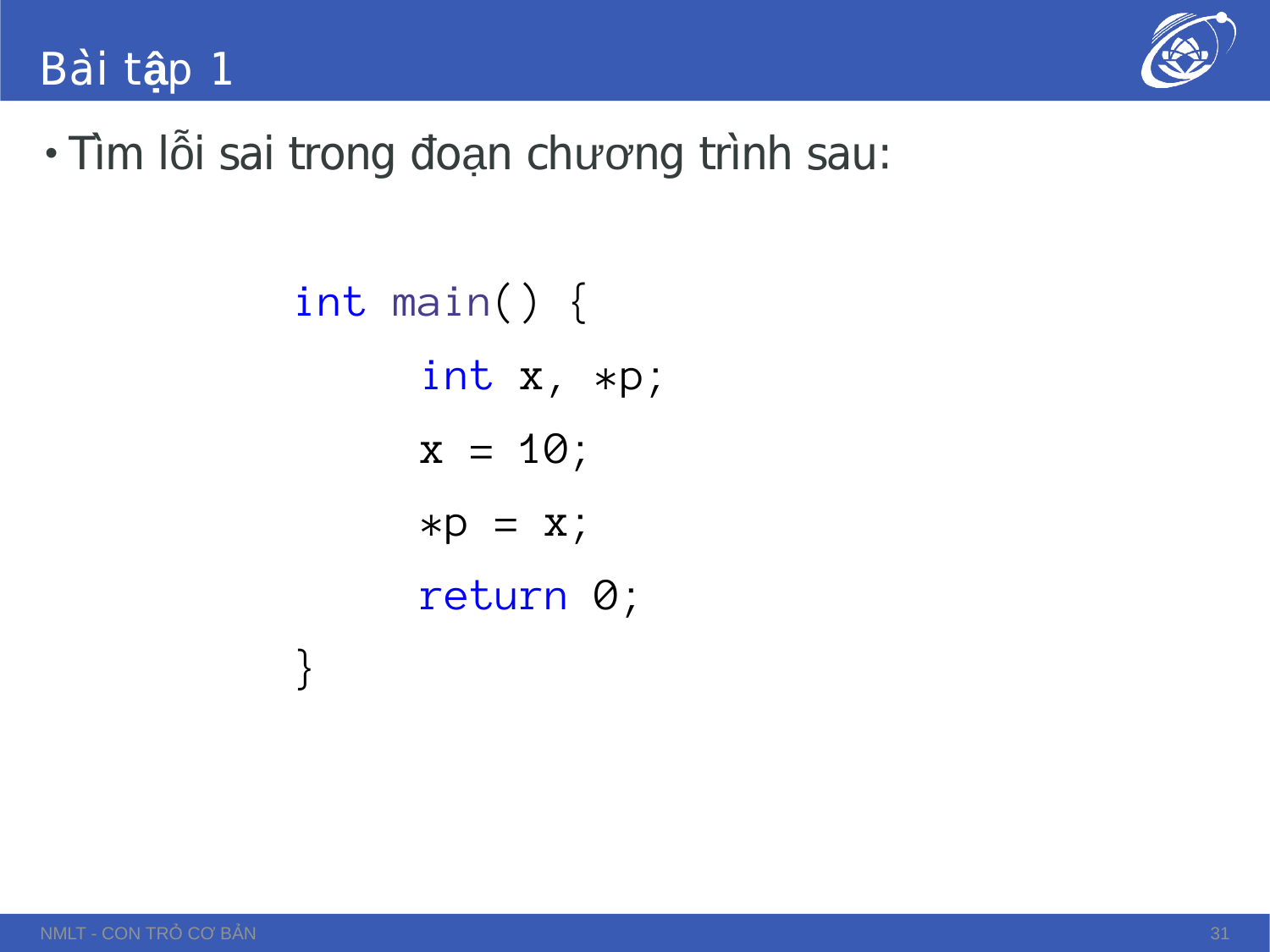

# Bài tập 1
Tìm lỗi sai trong đoạn chương trình sau:

int main() {
int x, *p;
x = 10;
*p = x;
return 0;
}
NMLT - Con trỏ cơ bản
31